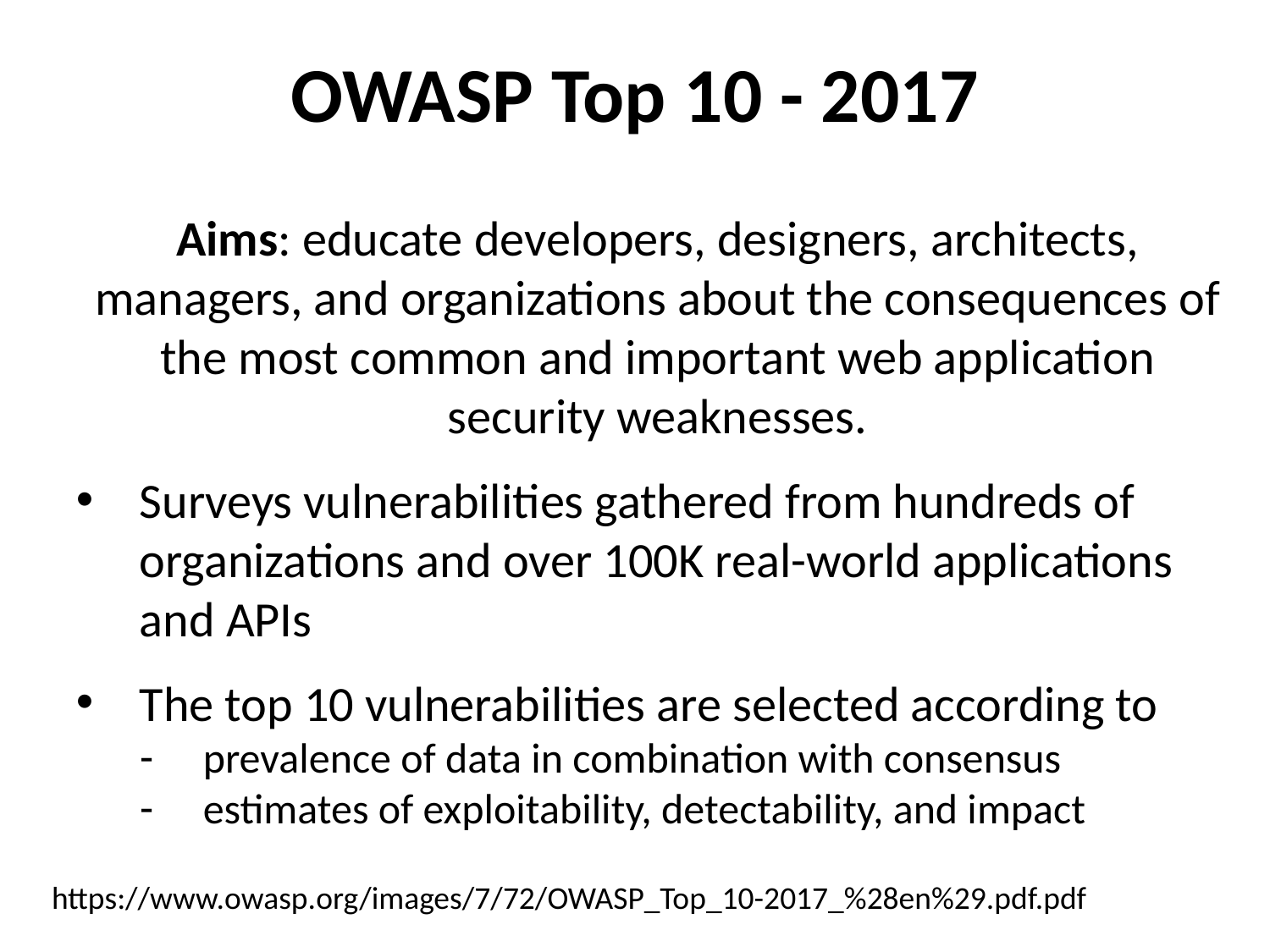

OWASP Top 10 - 2017
Aims: educate developers, designers, architects, managers, and organizations about the consequences of the most common and important web application security weaknesses.

Surveys vulnerabilities gathered from hundreds of organizations and over 100K real-world applications and APIs

The top 10 vulnerabilities are selected according to
prevalence of data in combination with consensus
estimates of exploitability, detectability, and impact
https://www.owasp.org/images/7/72/OWASP_Top_10-2017_%28en%29.pdf.pdf